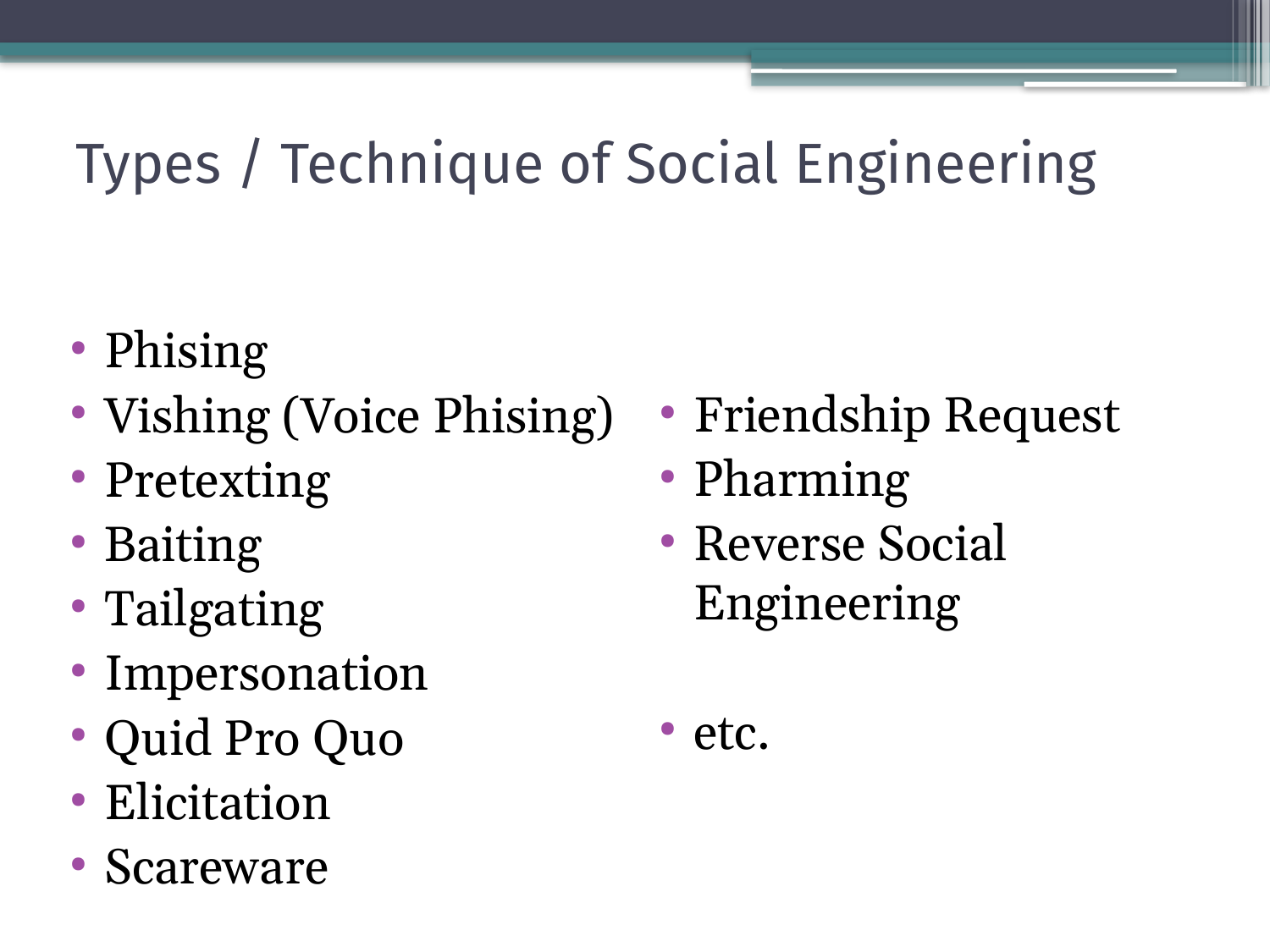

# Types / Technique of Social Engineering
Phising
Vishing (Voice Phising)
Pretexting
Baiting
Tailgating
Impersonation
Quid Pro Quo
Elicitation
Scareware

Friendship Request
Pharming
Reverse Social Engineering

etc.